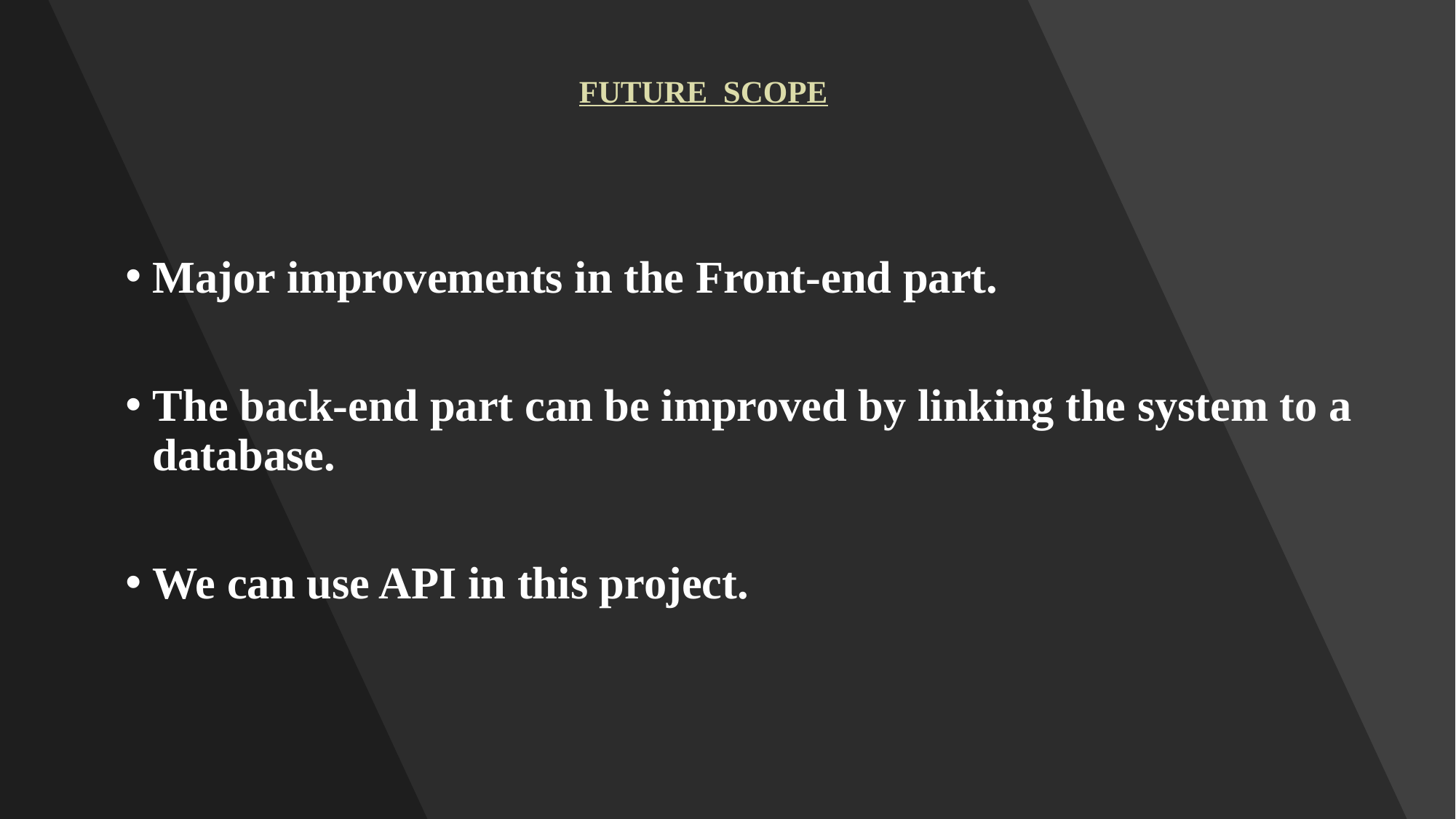

# FUTURE  SCOPE
Major improvements in the Front-end part.

The back-end part can be improved by linking the system to a database.

We can use API in this project.